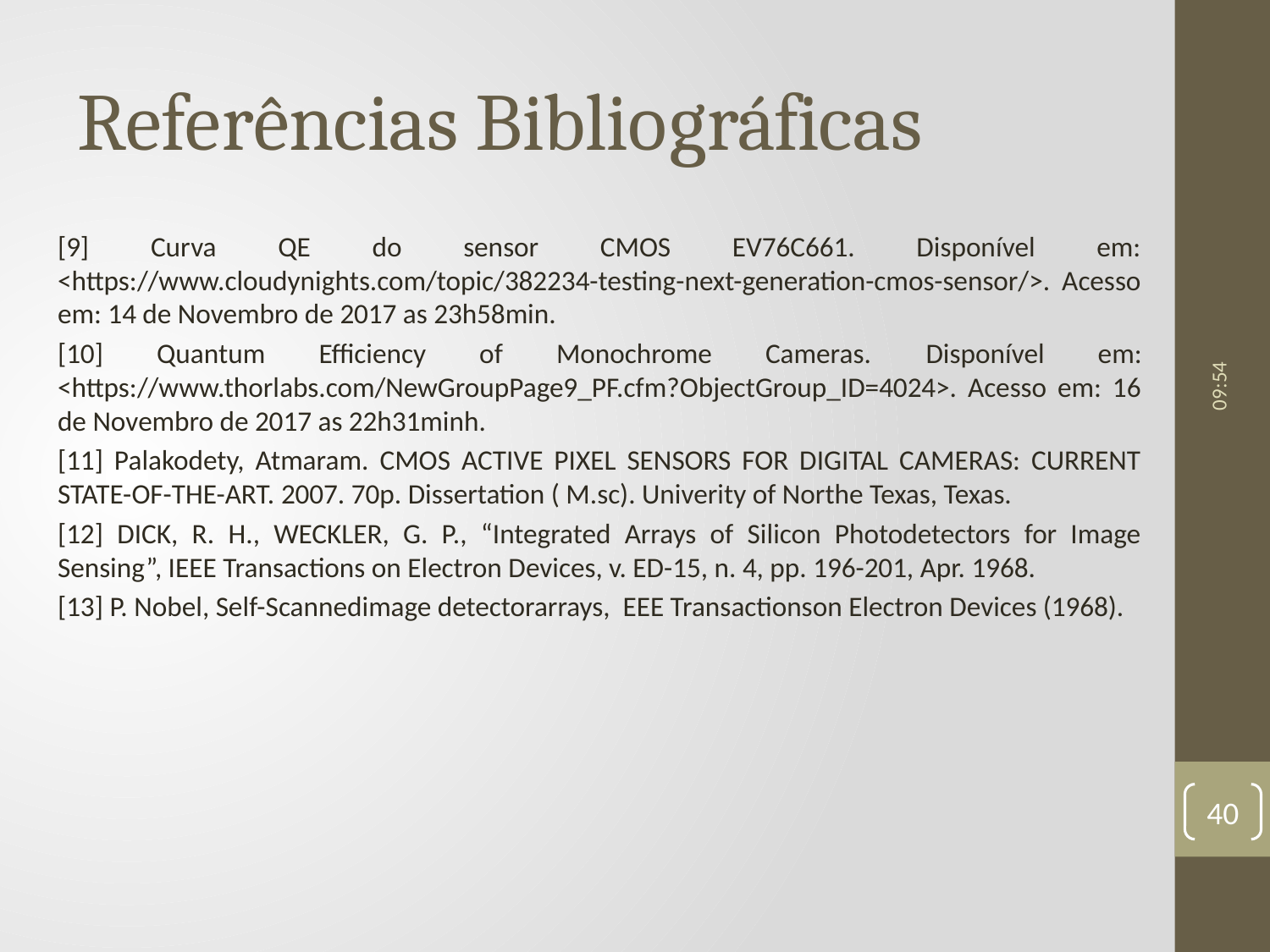

# Referências Bibliográficas
[9] Curva QE do sensor CMOS EV76C661. Disponível em: <https://www.cloudynights.com/topic/382234-testing-next-generation-cmos-sensor/>. Acesso em: 14 de Novembro de 2017 as 23h58min.
[10] Quantum Efficiency of Monochrome Cameras. Disponível em: <https://www.thorlabs.com/NewGroupPage9_PF.cfm?ObjectGroup_ID=4024>. Acesso em: 16 de Novembro de 2017 as 22h31minh.
[11] Palakodety, Atmaram. CMOS ACTIVE PIXEL SENSORS FOR DIGITAL CAMERAS: CURRENT STATE-OF-THE-ART. 2007. 70p. Dissertation ( M.sc). Univerity of Northe Texas, Texas.
[12] DICK, R. H., WECKLER, G. P., “Integrated Arrays of Silicon Photodetectors for Image Sensing”, IEEE Transactions on Electron Devices, v. ED-15, n. 4, pp. 196-201, Apr. 1968.
[13] P. Nobel, Self-Scannedimage detectorarrays,  EEE Transactionson Electron Devices (1968).

09:54
40